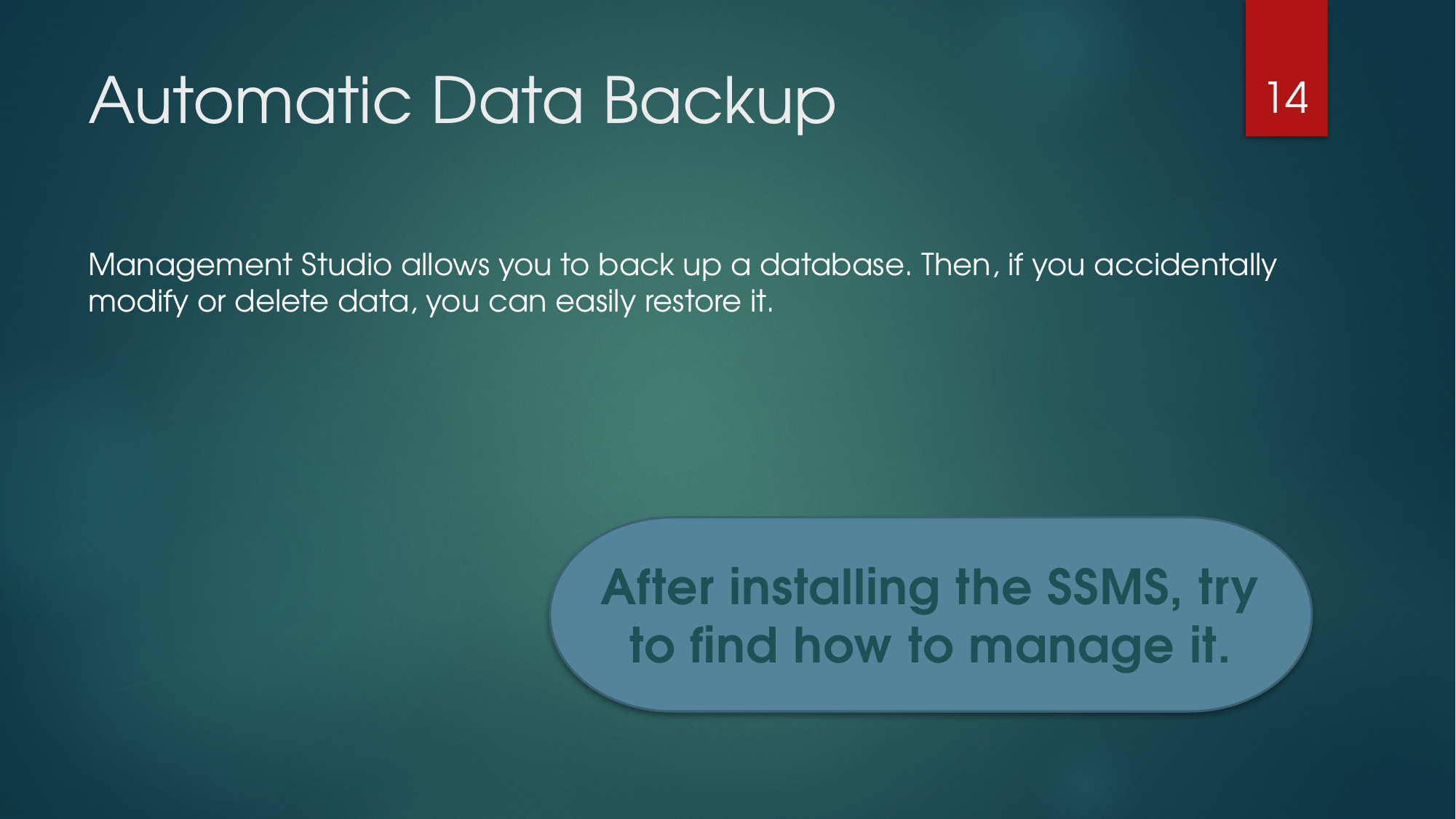

14
# Automatic Data Backup
Management Studio allows you to back up a database. Then, if you accidentally modify or delete data, you can easily restore it.

After installing the SSMS, try to find how to manage it.